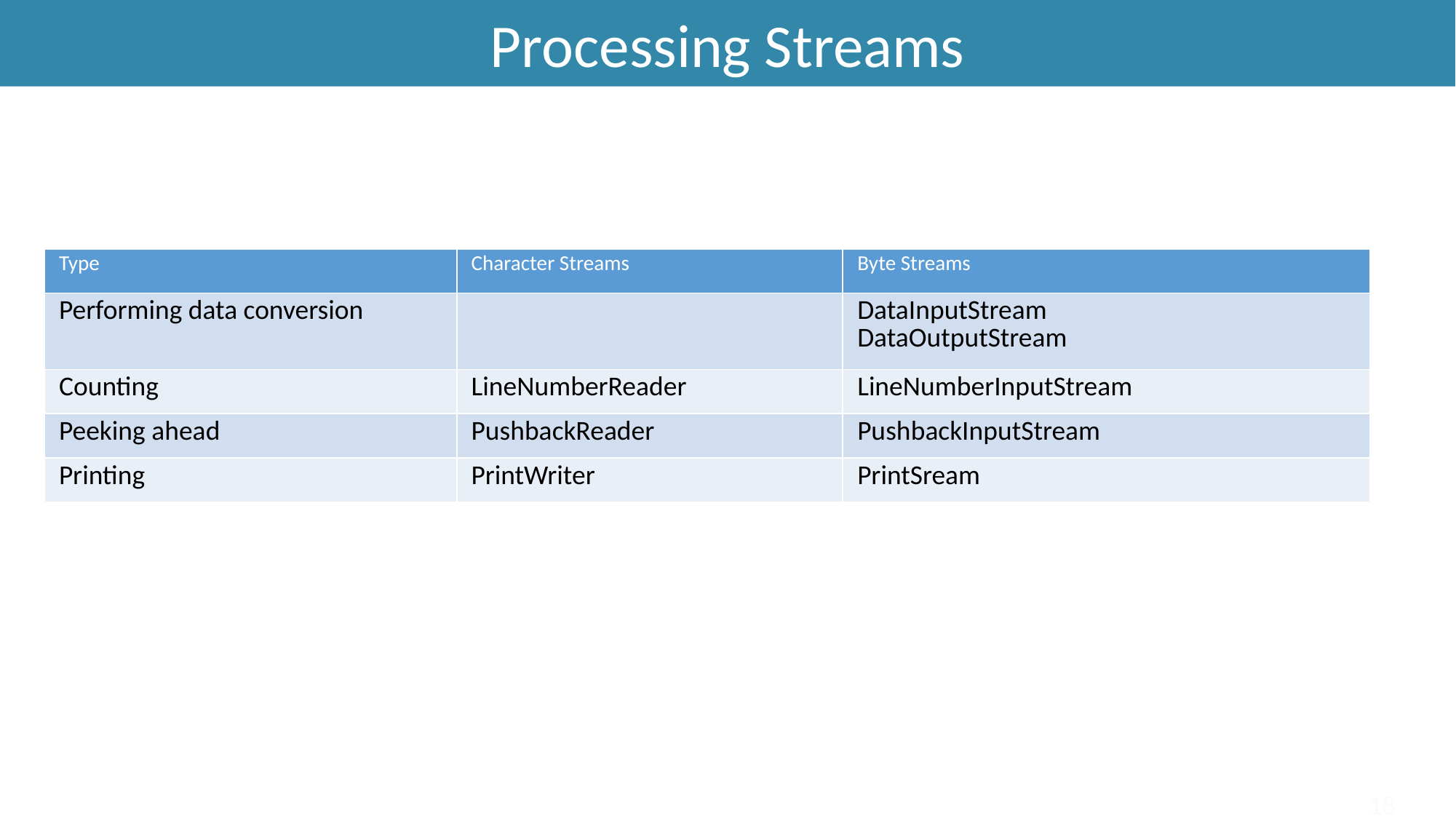

Processing Streams

# I/O Stream
| Type | Character Streams | Byte Streams |
| --- | --- | --- |
| Performing data conversion |  | DataInputStream DataOutputStream |
| Counting | LineNumberReader | LineNumberInputStream |
| Peeking ahead | PushbackReader | PushbackInputStream |
| Printing | PrintWriter | PrintSream |